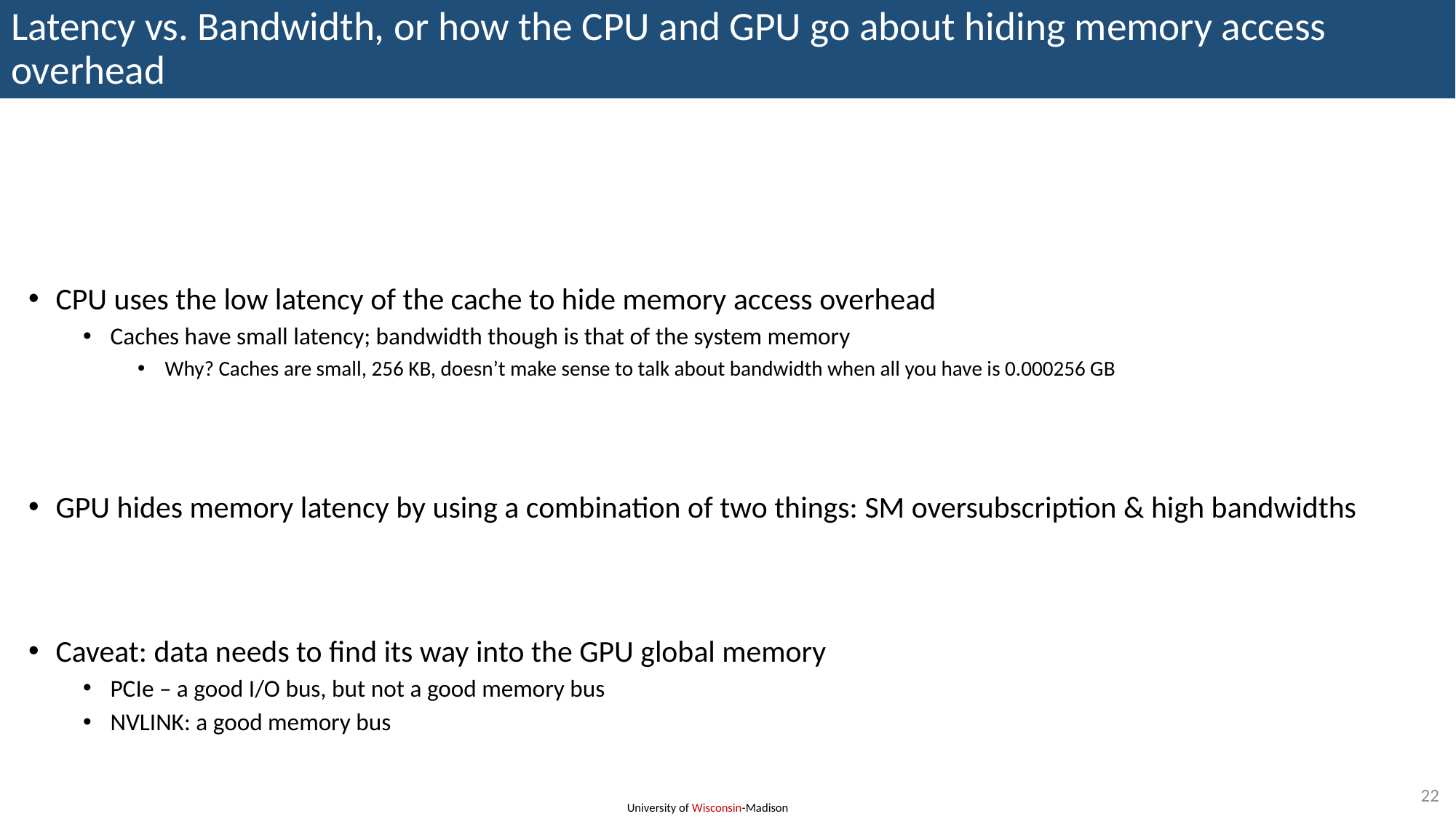

# Latency vs. Bandwidth, or how the CPU and GPU go about hiding memory access overhead

CPU uses the low latency of the cache to hide memory access overhead
Caches have small latency; bandwidth though is that of the system memory
Why? Caches are small, 256 KB, doesn’t make sense to talk about bandwidth when all you have is 0.000256 GB

GPU hides memory latency by using a combination of two things: SM oversubscription & high bandwidths

Caveat: data needs to find its way into the GPU global memory
PCIe – a good I/O bus, but not a good memory bus
NVLINK: a good memory bus
22